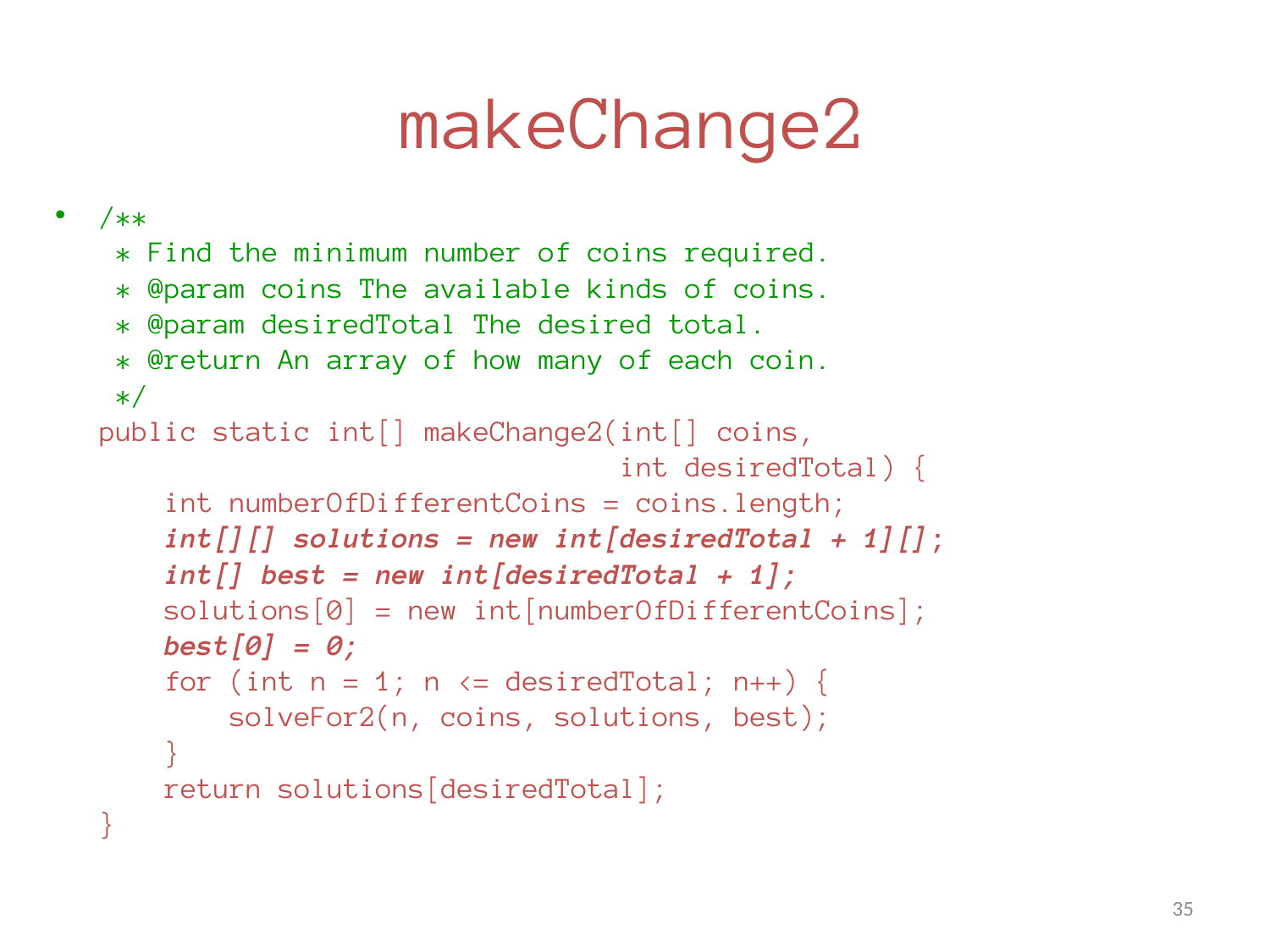

# makeChange2
/**
 * Find the minimum number of coins required.
 * @param coins The available kinds of coins.
 * @param desiredTotal The desired total.
 * @return An array of how many of each coin.
 */
public static int[] makeChange2(int[] coins,
                                int desiredTotal) {
    int numberOfDifferentCoins = coins.length;
    int[][] solutions = new int[desiredTotal + 1][];
    int[] best = new int[desiredTotal + 1];
    solutions[0] = new int[numberOfDifferentCoins];
    best[0] = 0;
    for (int n = 1; n <= desiredTotal; n++) {
        solveFor2(n, coins, solutions, best);
    }
    return solutions[desiredTotal];
}
35